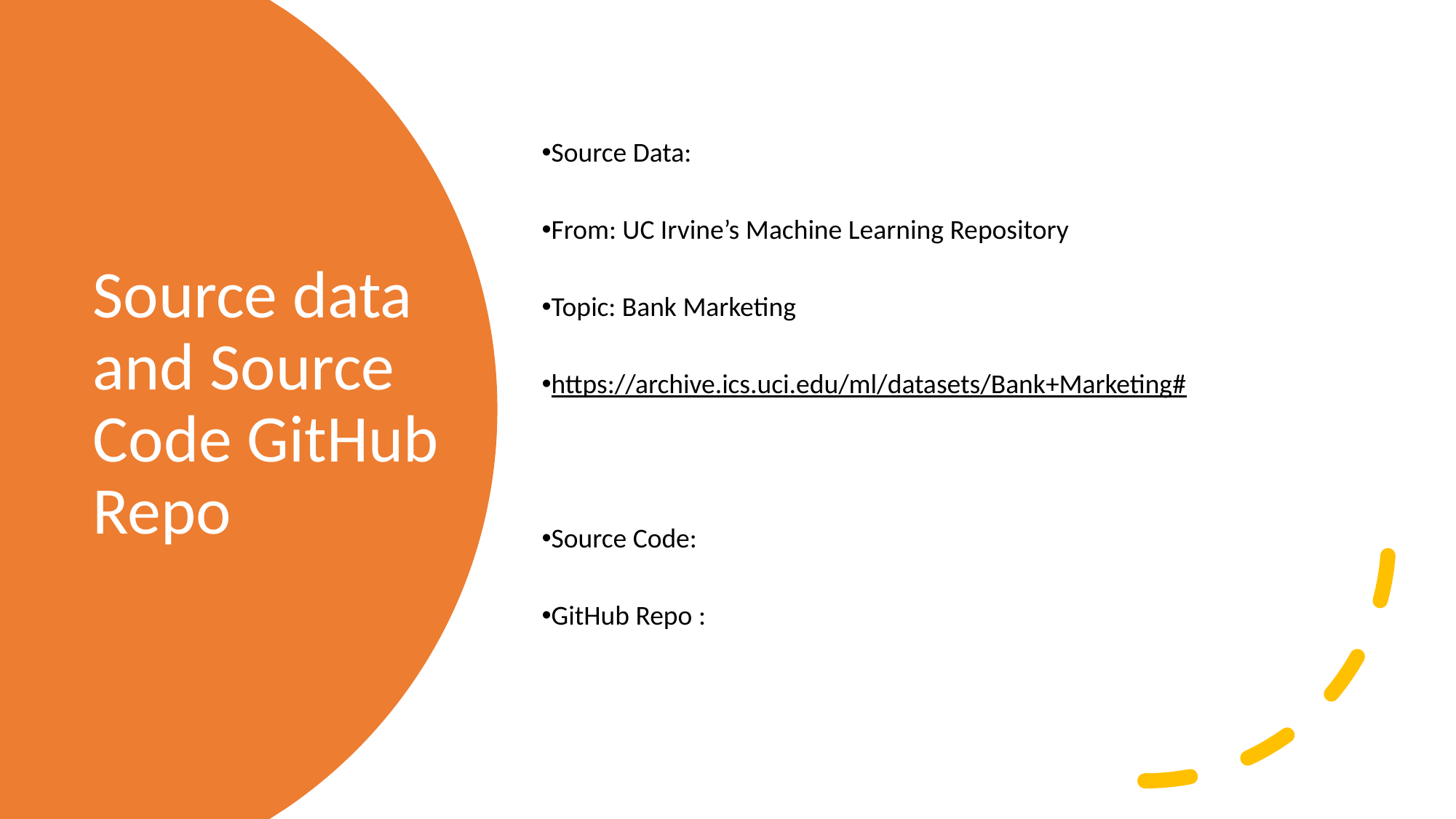

Source Data:

From: UC Irvine’s Machine Learning Repository

Topic: Bank Marketing

https://archive.ics.uci.edu/ml/datasets/Bank+Marketing#

Source Code:

GitHub Repo :

# Source data and Source Code GitHub Repo